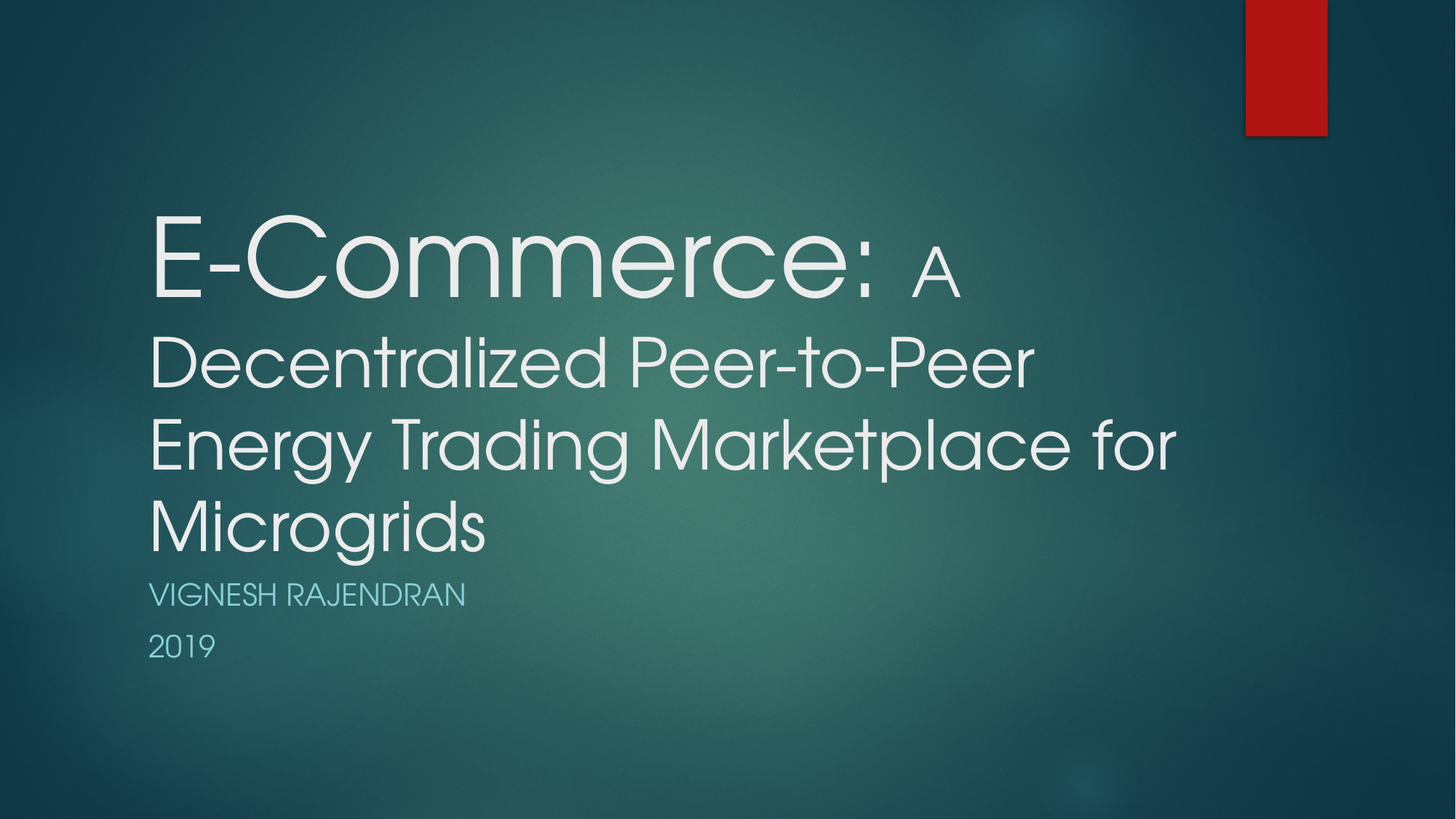

# E-Commerce: A Decentralized Peer-to-Peer Energy Trading Marketplace for Microgrids
Vignesh Rajendran
2019